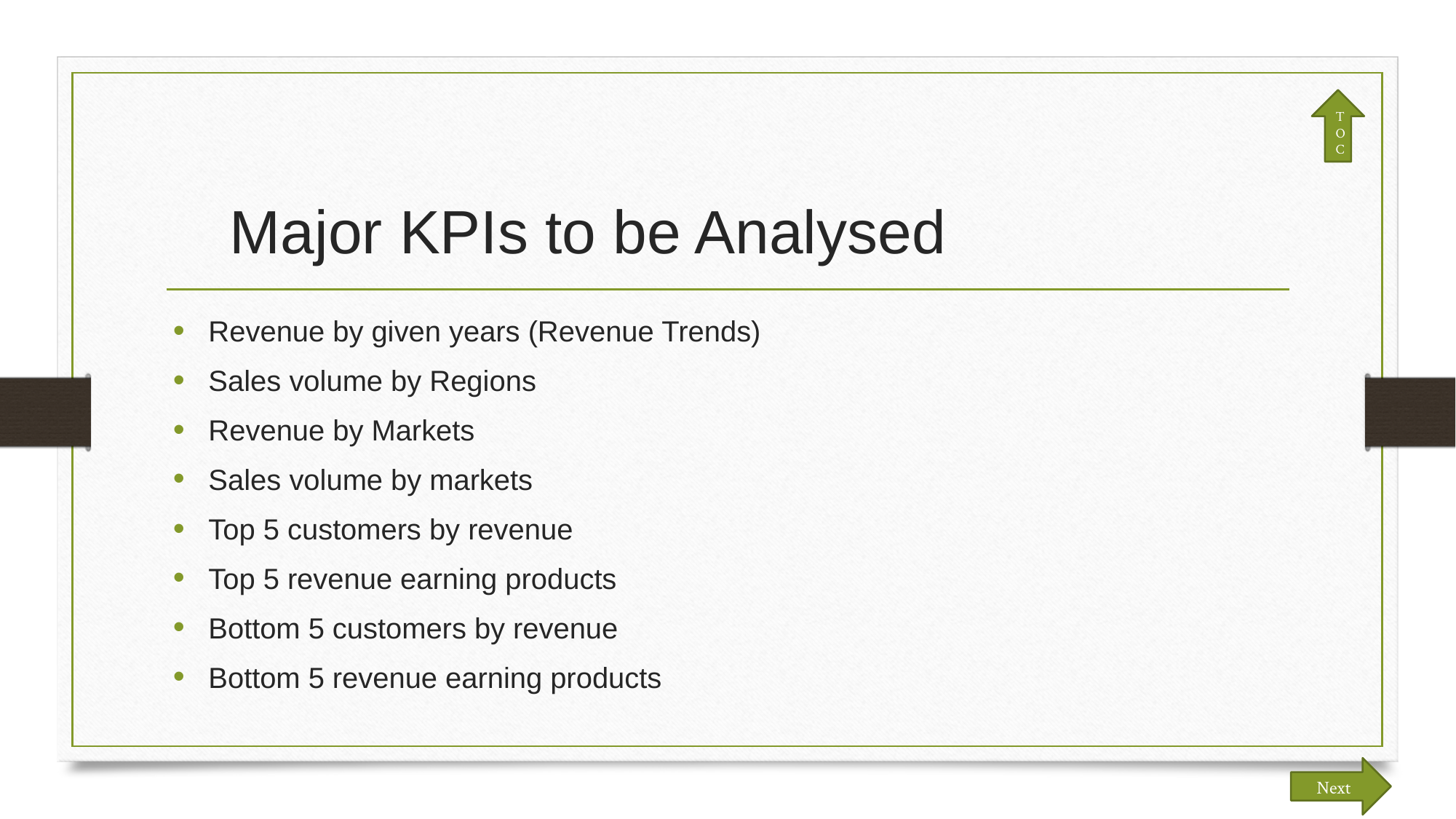

TOC
# Major KPIs to be Analysed
Revenue by given years (Revenue Trends)
Sales volume by Regions
Revenue by Markets
Sales volume by markets
Top 5 customers by revenue
Top 5 revenue earning products
Bottom 5 customers by revenue
Bottom 5 revenue earning products
Next